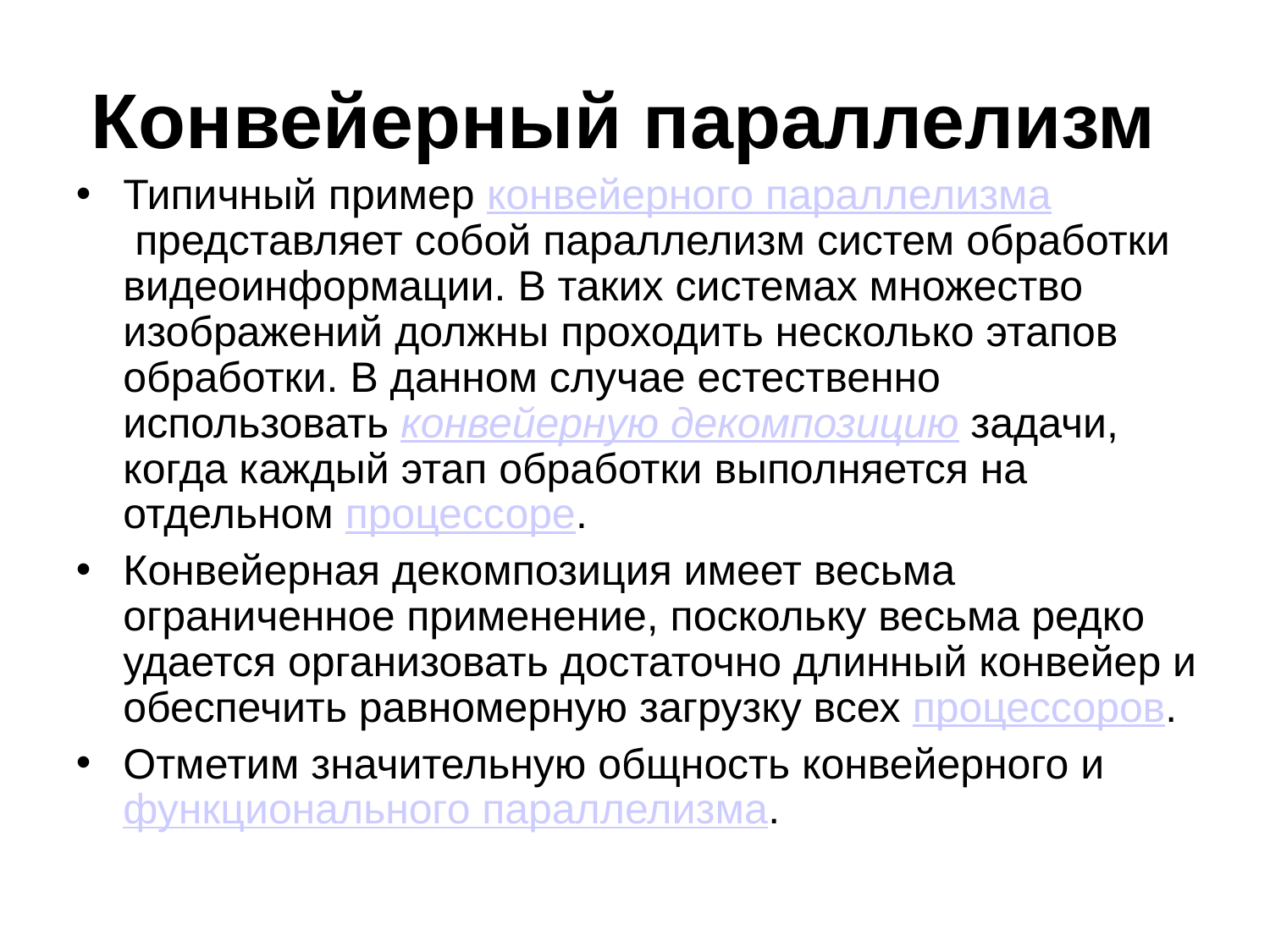

# Конвейерный параллелизм
Типичный пример конвейерного параллелизма представляет собой параллелизм систем обработки видеоинформации. В таких системах множество изображений должны проходить несколько этапов обработки. В данном случае естественно использовать конвейерную декомпозицию задачи, когда каждый этап обработки выполняется на отдельном процессоре.
Конвейерная декомпозиция имеет весьма ограниченное применение, поскольку весьма редко удается организовать достаточно длинный конвейер и обеспечить равномерную загрузку всех процессоров.
Отметим значительную общность конвейерного и функционального параллелизма.